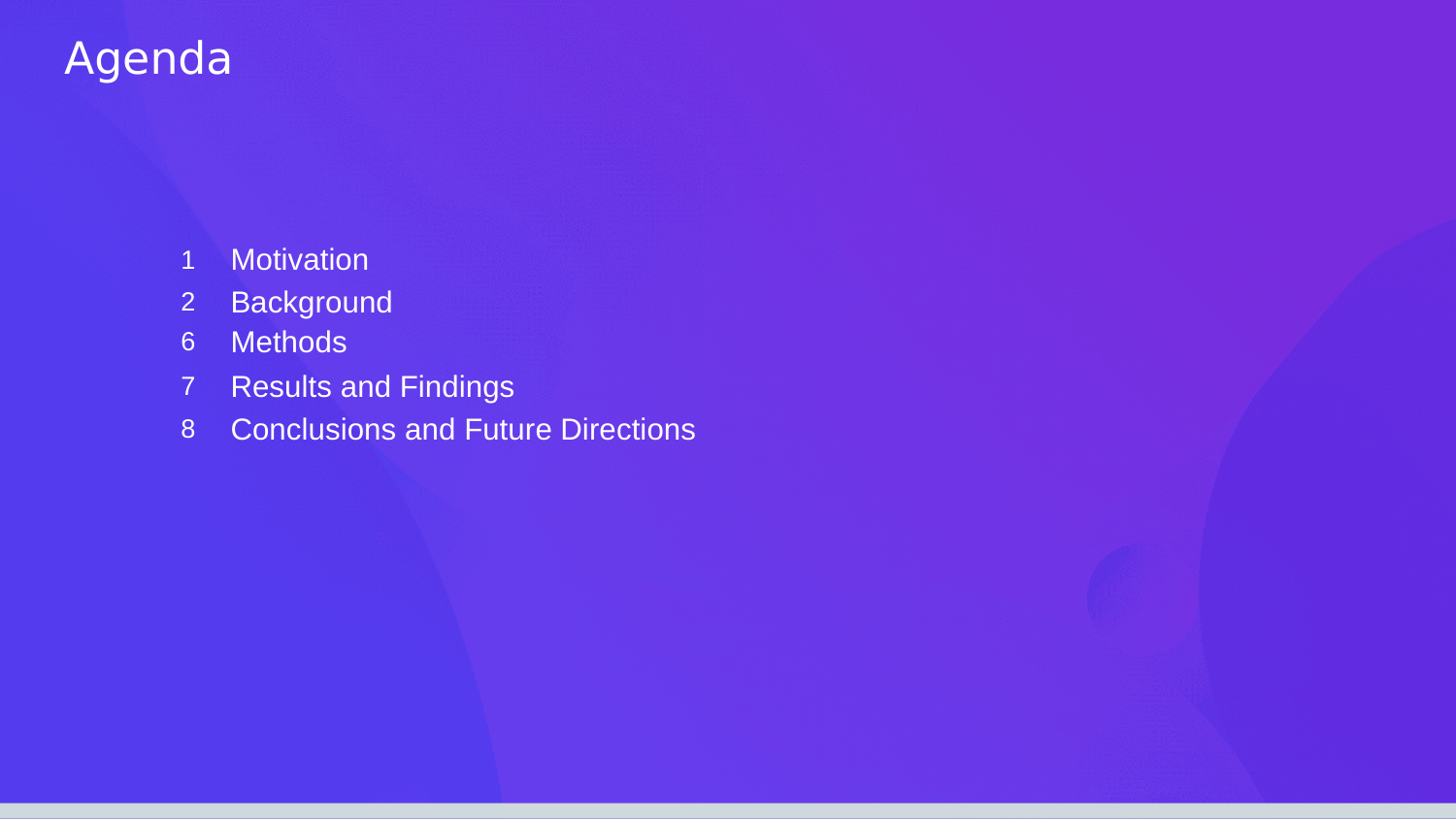

# Agenda

1

Motivation

2

Background

6

Methods

7
Results and Findings

8

Conclusions and Future Directions